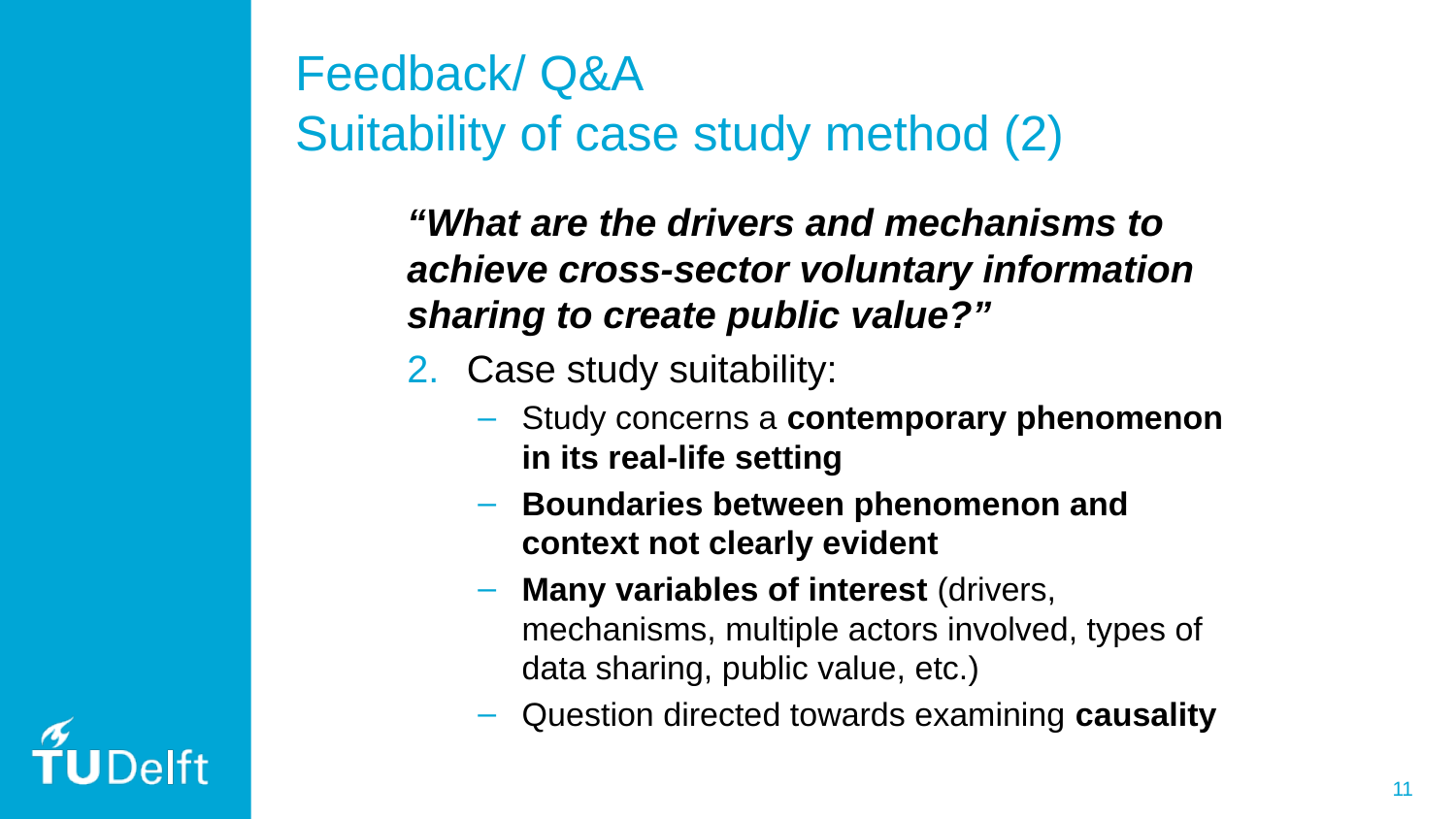

# Feedback/ Q&A Suitability of case study method (2)
“What are the drivers and mechanisms to achieve cross-sector voluntary information sharing to create public value?”
Case study suitability:
Study concerns a contemporary phenomenon in its real-life setting
Boundaries between phenomenon and context not clearly evident
Many variables of interest (drivers, mechanisms, multiple actors involved, types of data sharing, public value, etc.)
Question directed towards examining causality